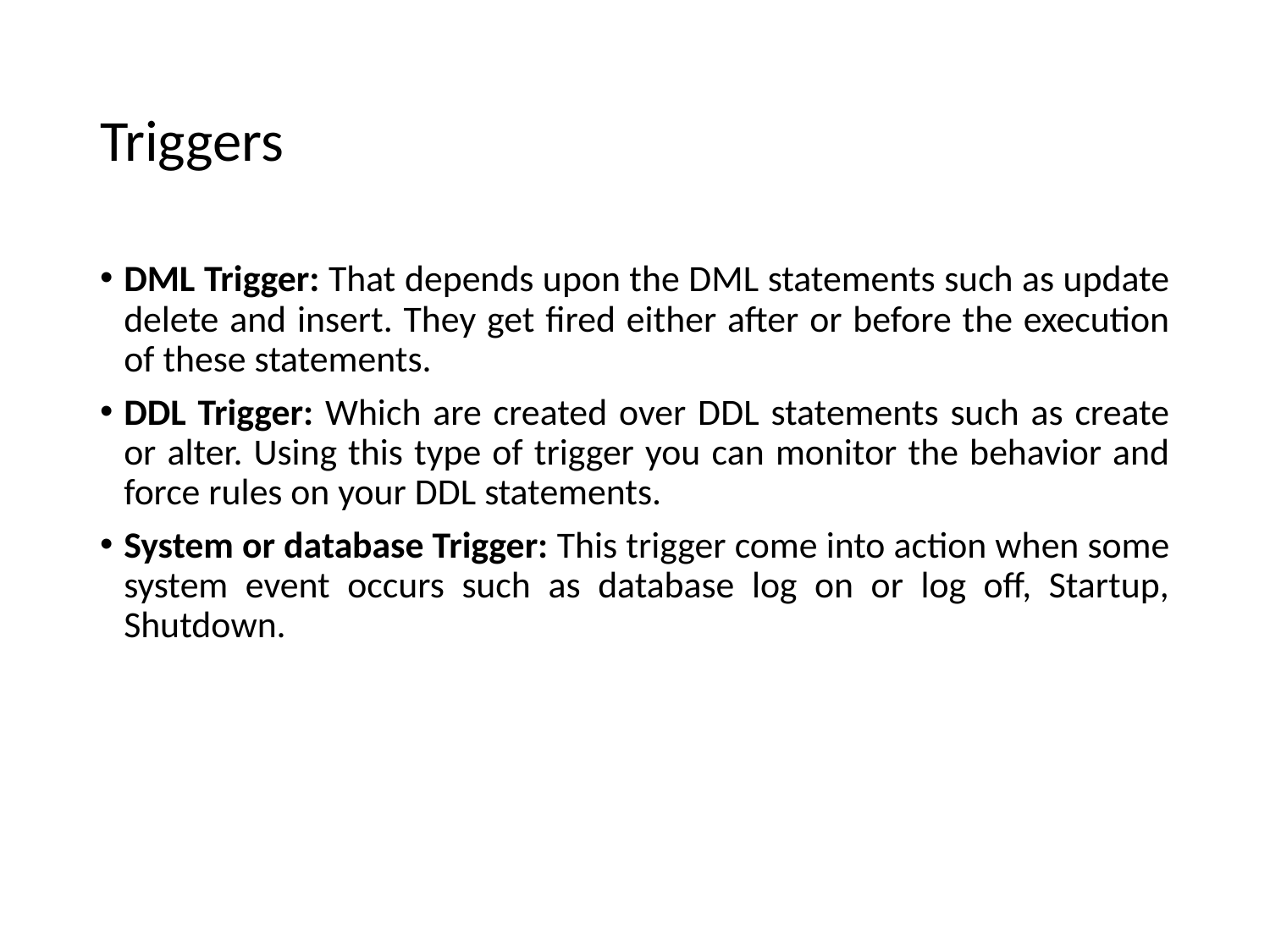

# Triggers
DML Trigger: That depends upon the DML statements such as update delete and insert. They get fired either after or before the execution of these statements.
DDL Trigger: Which are created over DDL statements such as create or alter. Using this type of trigger you can monitor the behavior and force rules on your DDL statements.
System or database Trigger: This trigger come into action when some system event occurs such as database log on or log off, Startup, Shutdown.